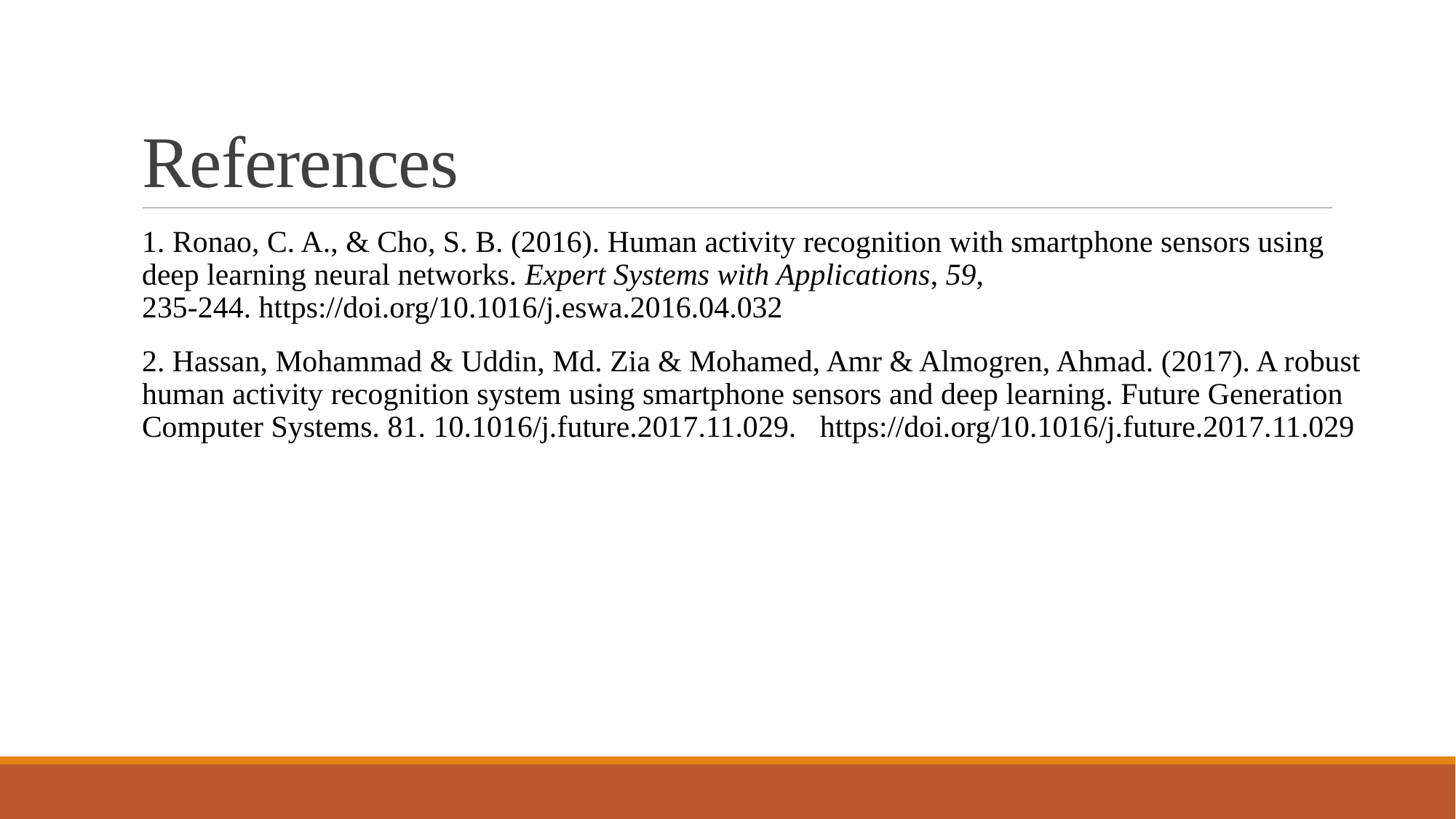

# References
1. Ronao, C. A., & Cho, S. B. (2016). Human activity recognition with smartphone sensors using deep learning neural networks. Expert Systems with Applications, 59, 235-244. https://doi.org/10.1016/j.eswa.2016.04.032
2. Hassan, Mohammad & Uddin, Md. Zia & Mohamed, Amr & Almogren, Ahmad. (2017). A robust human activity recognition system using smartphone sensors and deep learning. Future Generation Computer Systems. 81. 10.1016/j.future.2017.11.029.   https://doi.org/10.1016/j.future.2017.11.029